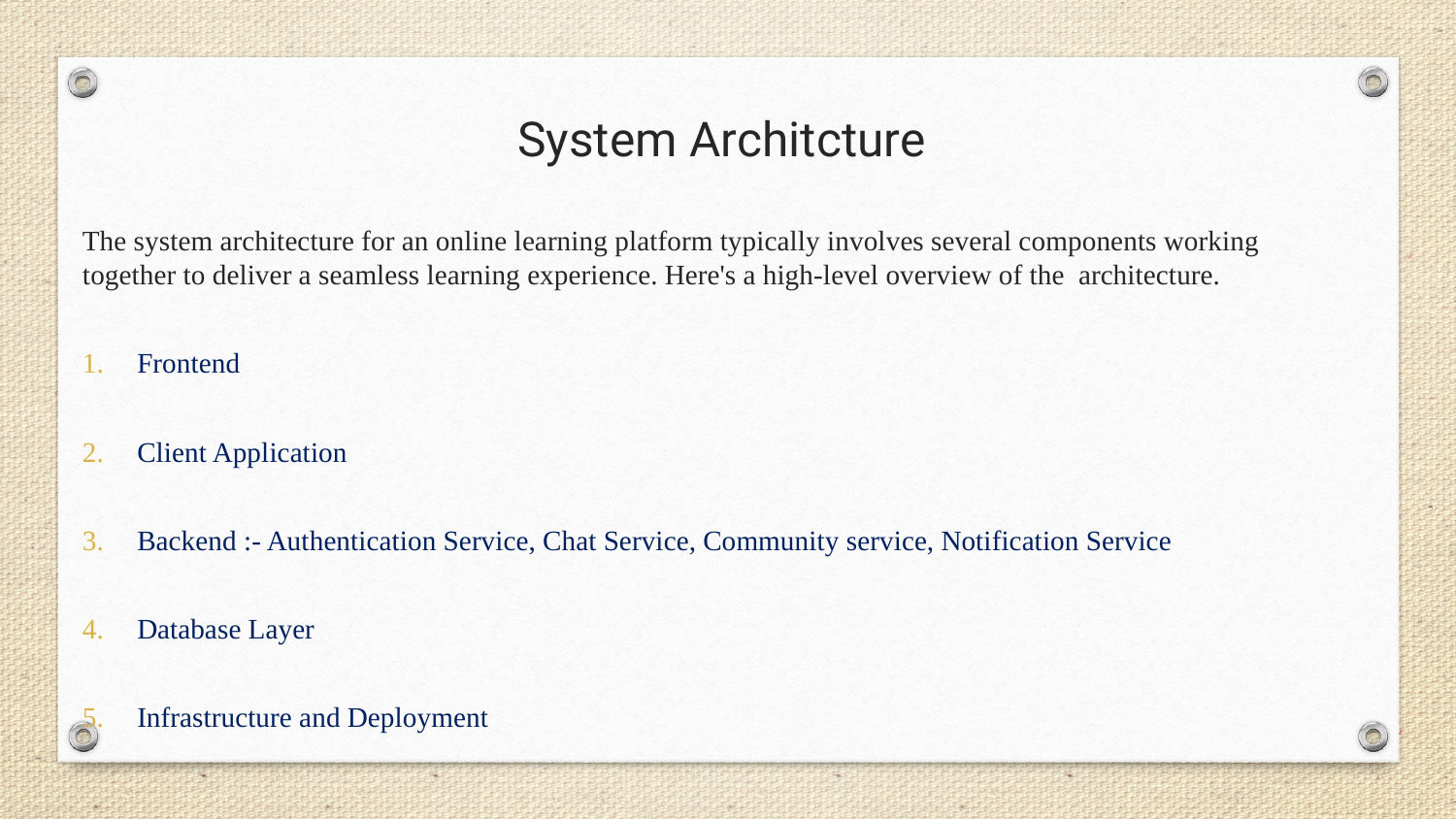

# System Architcture

The system architecture for an online learning platform typically involves several components working together to deliver a seamless learning experience. Here's a high-level overview of the  architecture.
Frontend
Client Application
Backend :- Authentication Service, Chat Service, Community service, Notification Service
Database Layer
Infrastructure and Deployment